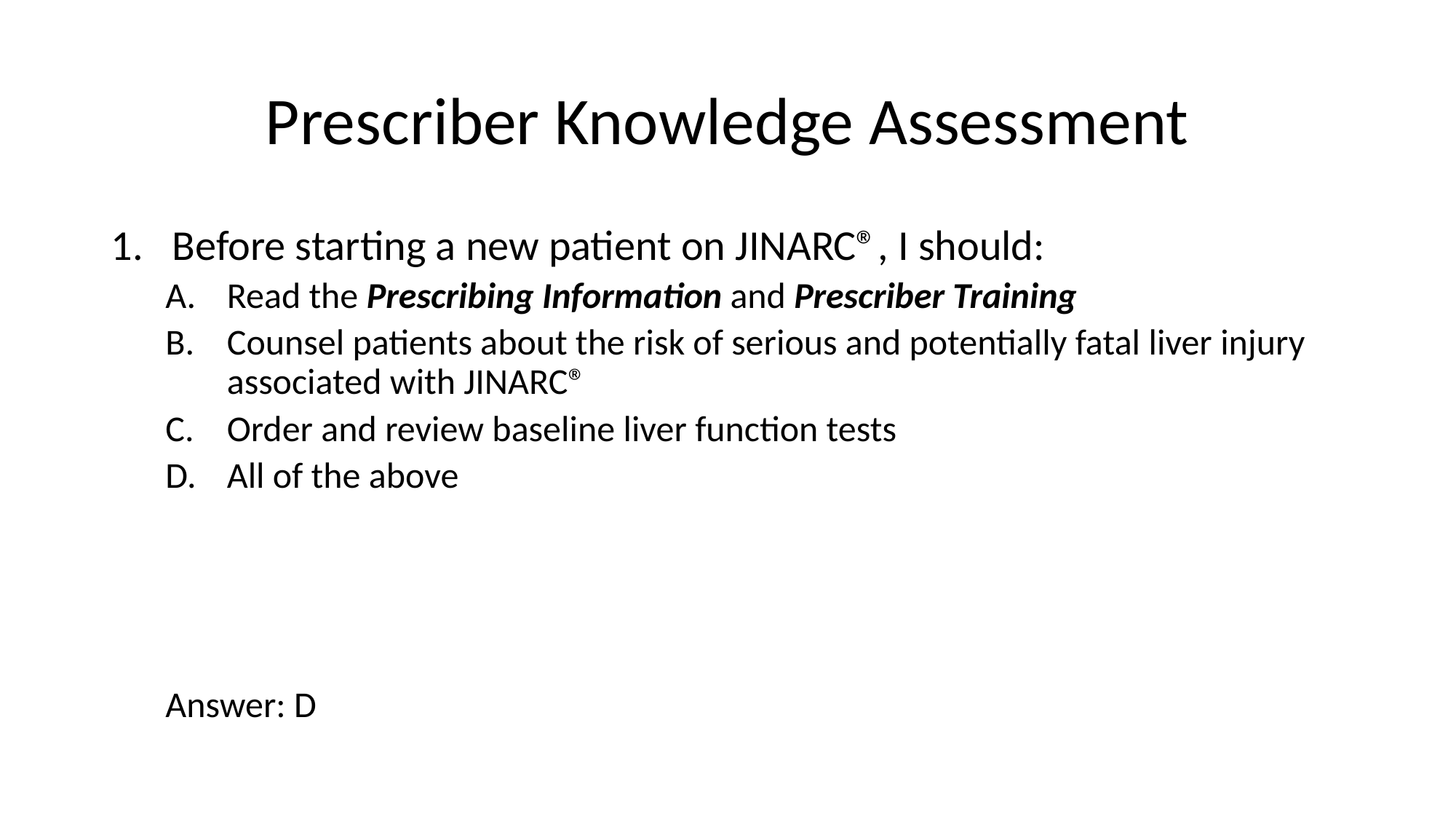

# Prescriber Knowledge Assessment
Before starting a new patient on JINARC®, I should:
Read the Prescribing Information and Prescriber Training
Counsel patients about the risk of serious and potentially fatal liver injury associated with JINARC®
Order and review baseline liver function tests
All of the above

Answer: D